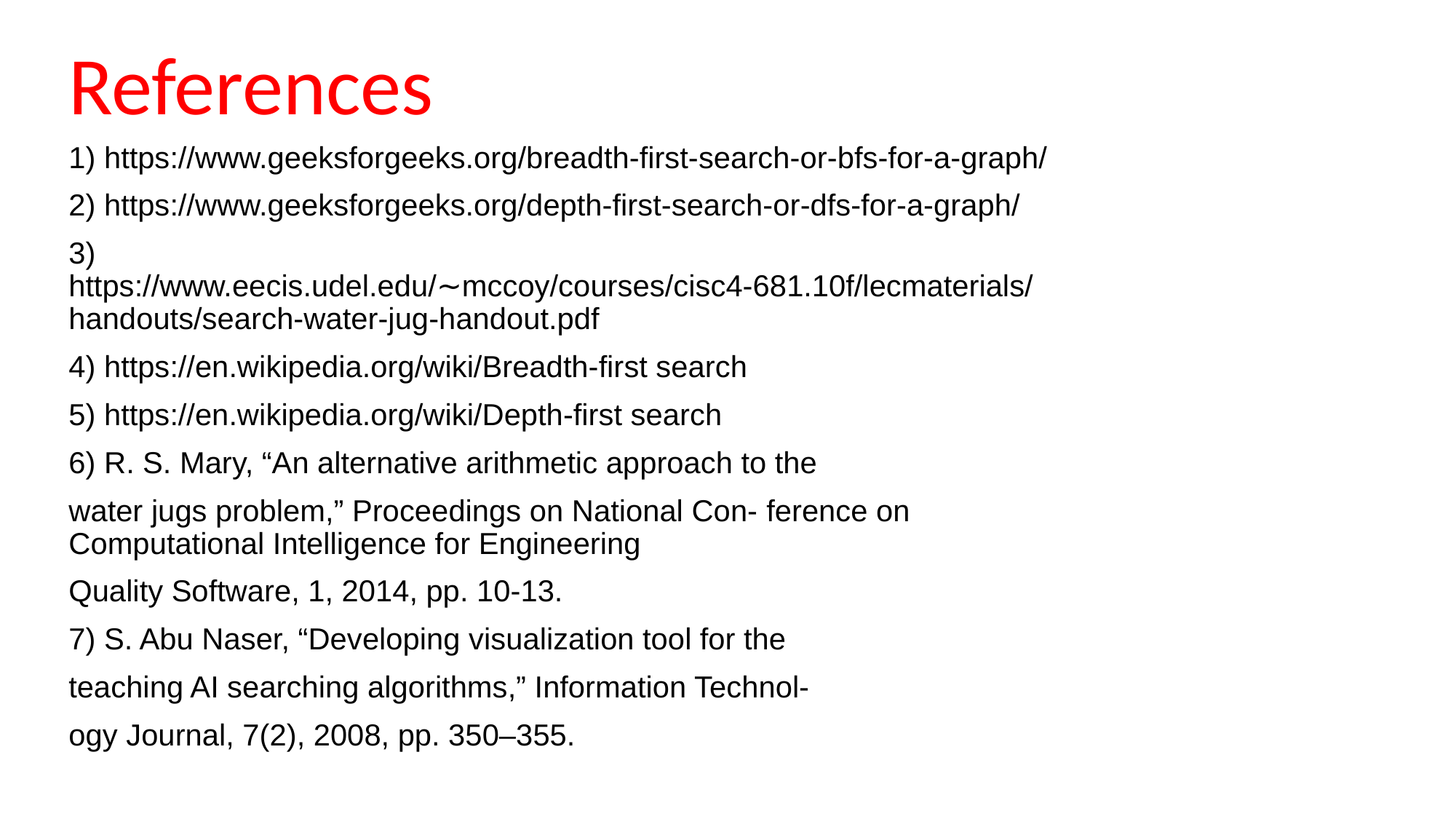

# References
1) https://www.geeksforgeeks.org/breadth-first-search-or-bfs-for-a-graph/
2) https://www.geeksforgeeks.org/depth-first-search-or-dfs-for-a-graph/
3) https://www.eecis.udel.edu/∼mccoy/courses/cisc4-681.10f/lecmaterials/handouts/search-water-jug-handout.pdf
4) https://en.wikipedia.org/wiki/Breadth-first search
5) https://en.wikipedia.org/wiki/Depth-first search
6) R. S. Mary, “An alternative arithmetic approach to the
water jugs problem,” Proceedings on National Con- ference on Computational Intelligence for Engineering
Quality Software, 1, 2014, pp. 10-13.
7) S. Abu Naser, “Developing visualization tool for the
teaching AI searching algorithms,” Information Technol-
ogy Journal, 7(2), 2008, pp. 350–355.